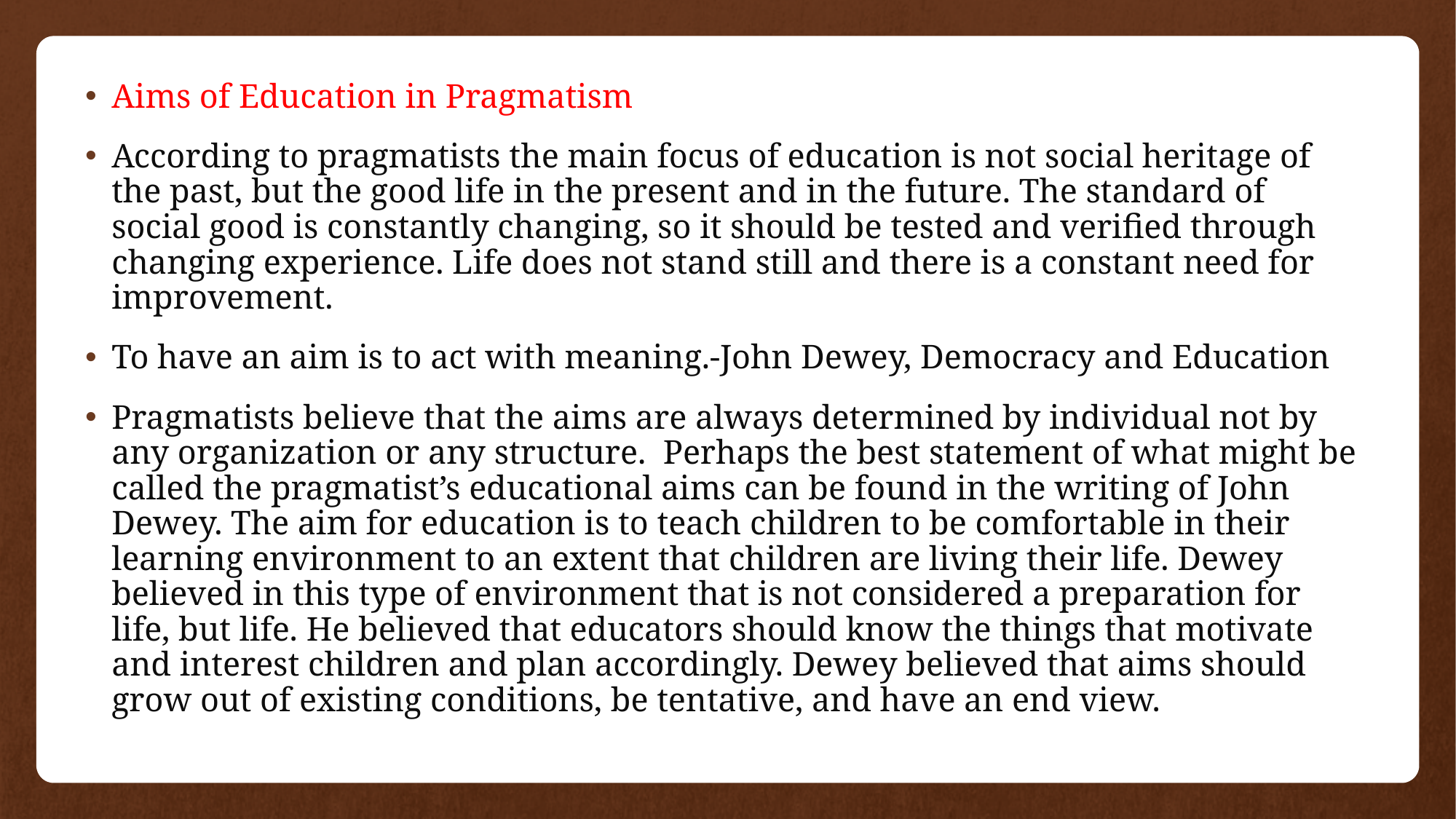

Aims of Education in Pragmatism
According to pragmatists the main focus of education is not social heritage of the past, but the good life in the present and in the future. The standard of social good is constantly changing, so it should be tested and verified through changing experience. Life does not stand still and there is a constant need for improvement.
To have an aim is to act with meaning.-John Dewey, Democracy and Education
Pragmatists believe that the aims are always determined by individual not by any organization or any structure.  Perhaps the best statement of what might be called the pragmatist’s educational aims can be found in the writing of John Dewey. The aim for education is to teach children to be comfortable in their learning environment to an extent that children are living their life. Dewey believed in this type of environment that is not considered a preparation for life, but life. He believed that educators should know the things that motivate and interest children and plan accordingly. Dewey believed that aims should grow out of existing conditions, be tentative, and have an end view.